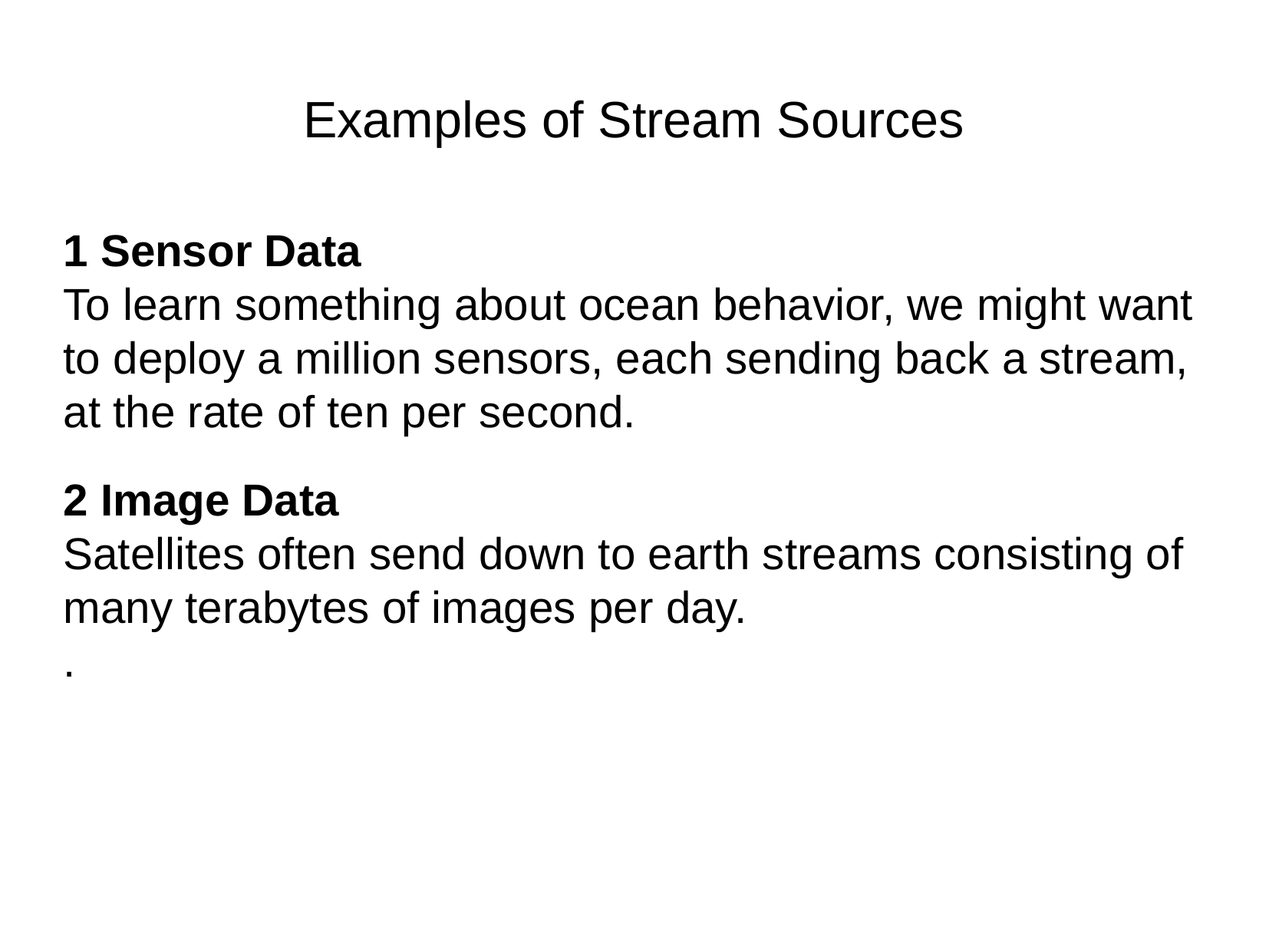

Examples of Stream Sources
1 Sensor Data
To learn something about ocean behavior, we might want to deploy a million sensors, each sending back a stream, at the rate of ten per second.

2 Image Data
Satellites often send down to earth streams consisting of many terabytes of images per day.
.